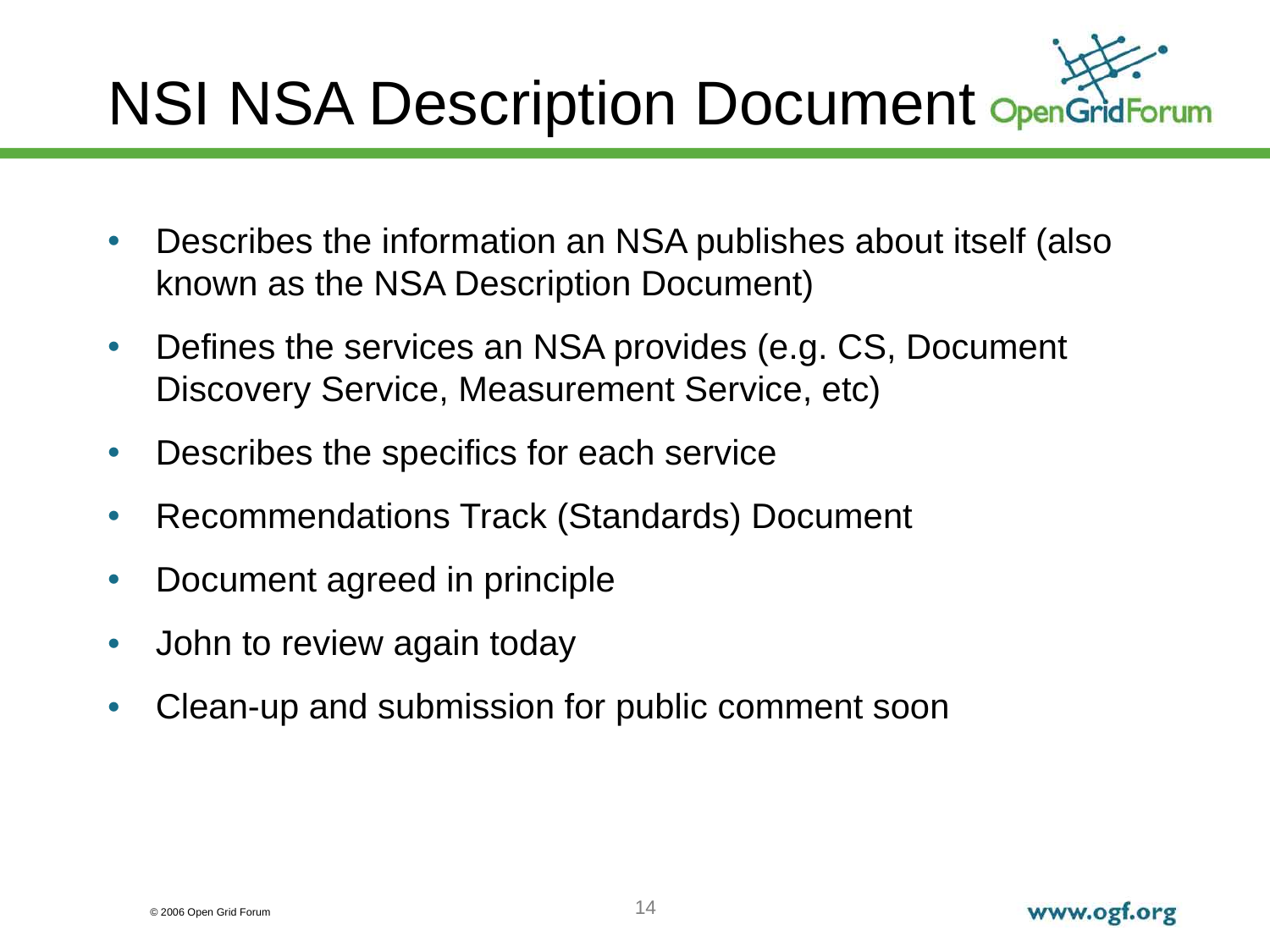

# NSI NSA Description Document
Describes the information an NSA publishes about itself (also known as the NSA Description Document)
Defines the services an NSA provides (e.g. CS, Document Discovery Service, Measurement Service, etc)
Describes the specifics for each service
Recommendations Track (Standards) Document
Document agreed in principle
John to review again today
Clean-up and submission for public comment soon
14